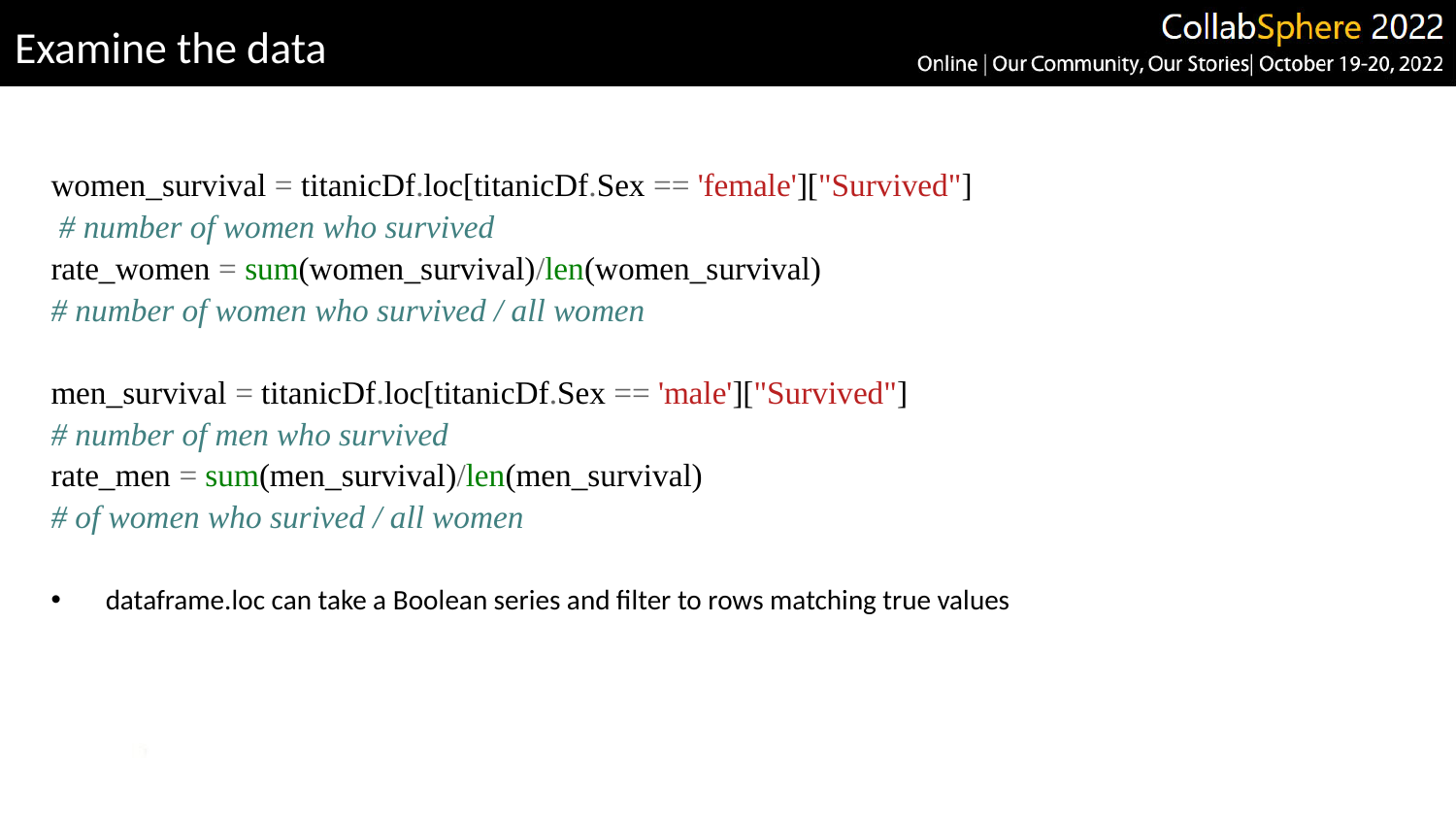

# Examine the data
women_survival = titanicDf.loc[titanicDf.Sex == 'female']["Survived"]
 # number of women who survived
rate_women = sum(women_survival)/len(women_survival)
# number of women who survived / all women

men_survival = titanicDf.loc[titanicDf.Sex == 'male']["Survived"]
# number of men who survived
rate_men = sum(men_survival)/len(men_survival)
# of women who surived / all women

dataframe.loc can take a Boolean series and filter to rows matching true values